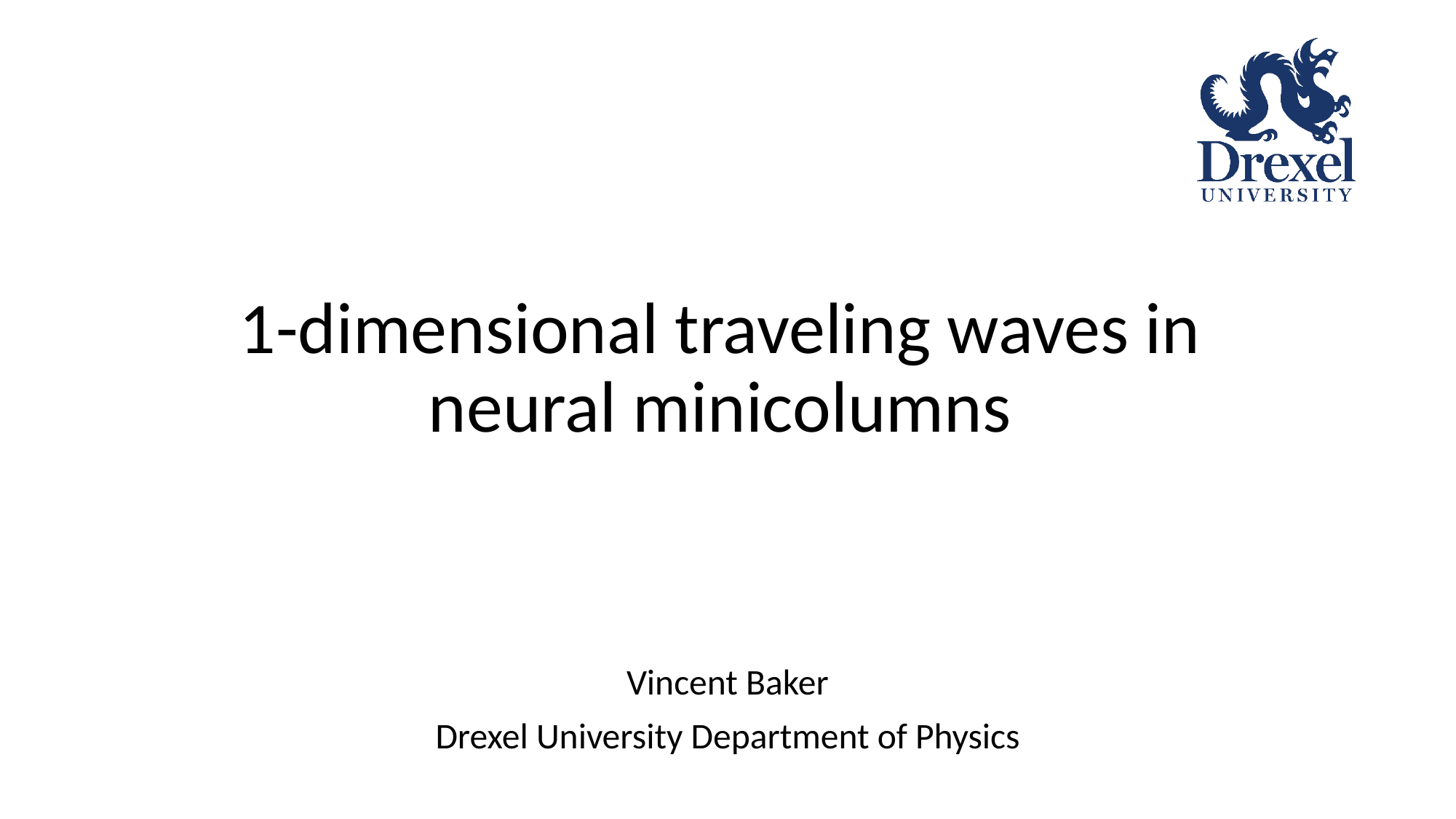

# 1-dimensional traveling waves in neural minicolumns
Vincent Baker
Drexel University Department of Physics